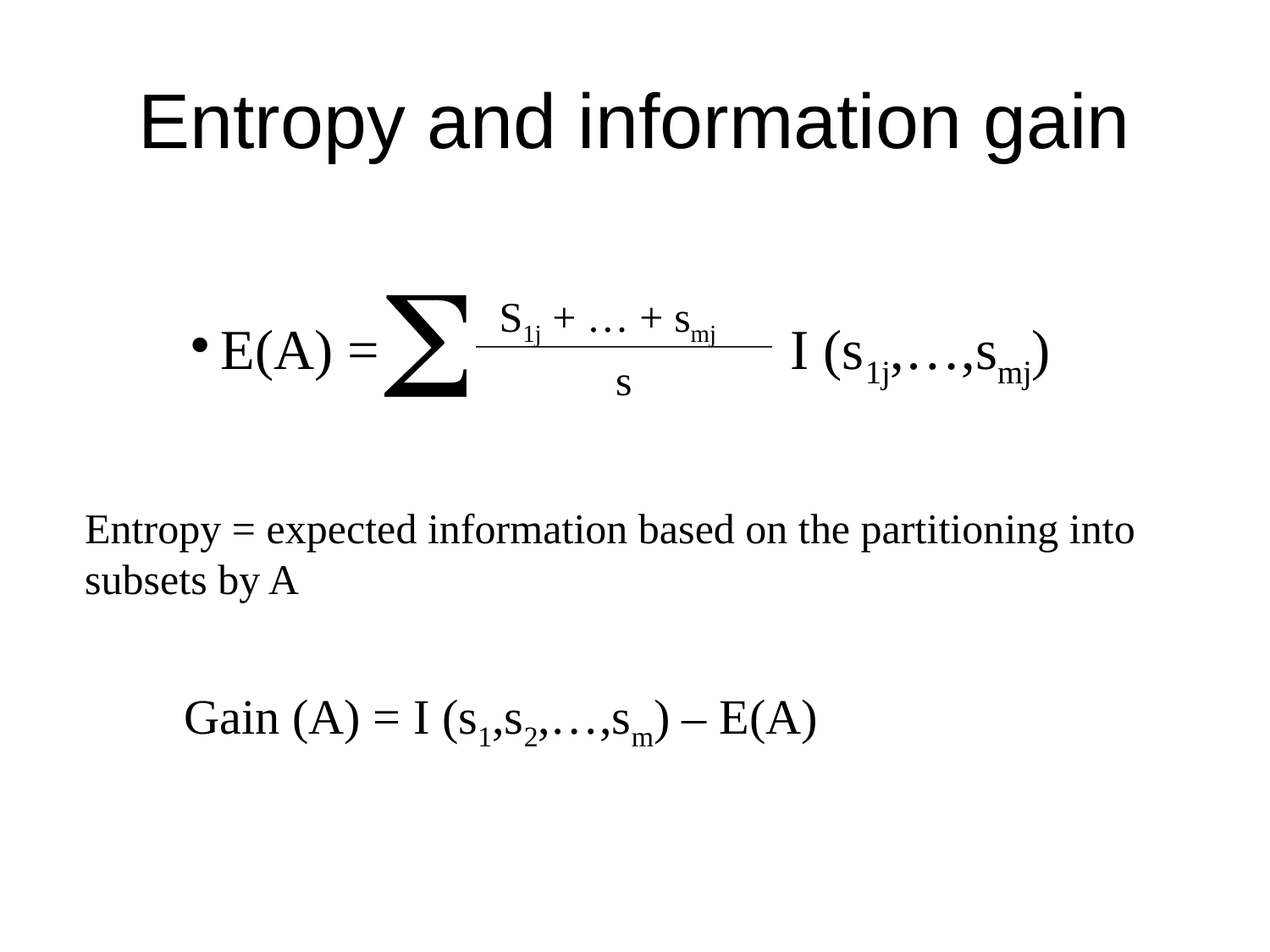

# Entropy and information gain
Σ
S1j + … + smj
E(A) =                             I (s1j,…,smj)

s
Entropy = expected information based on the partitioning into
subsets by A
Gain (A) = I (s1,s2,…,sm) – E(A)